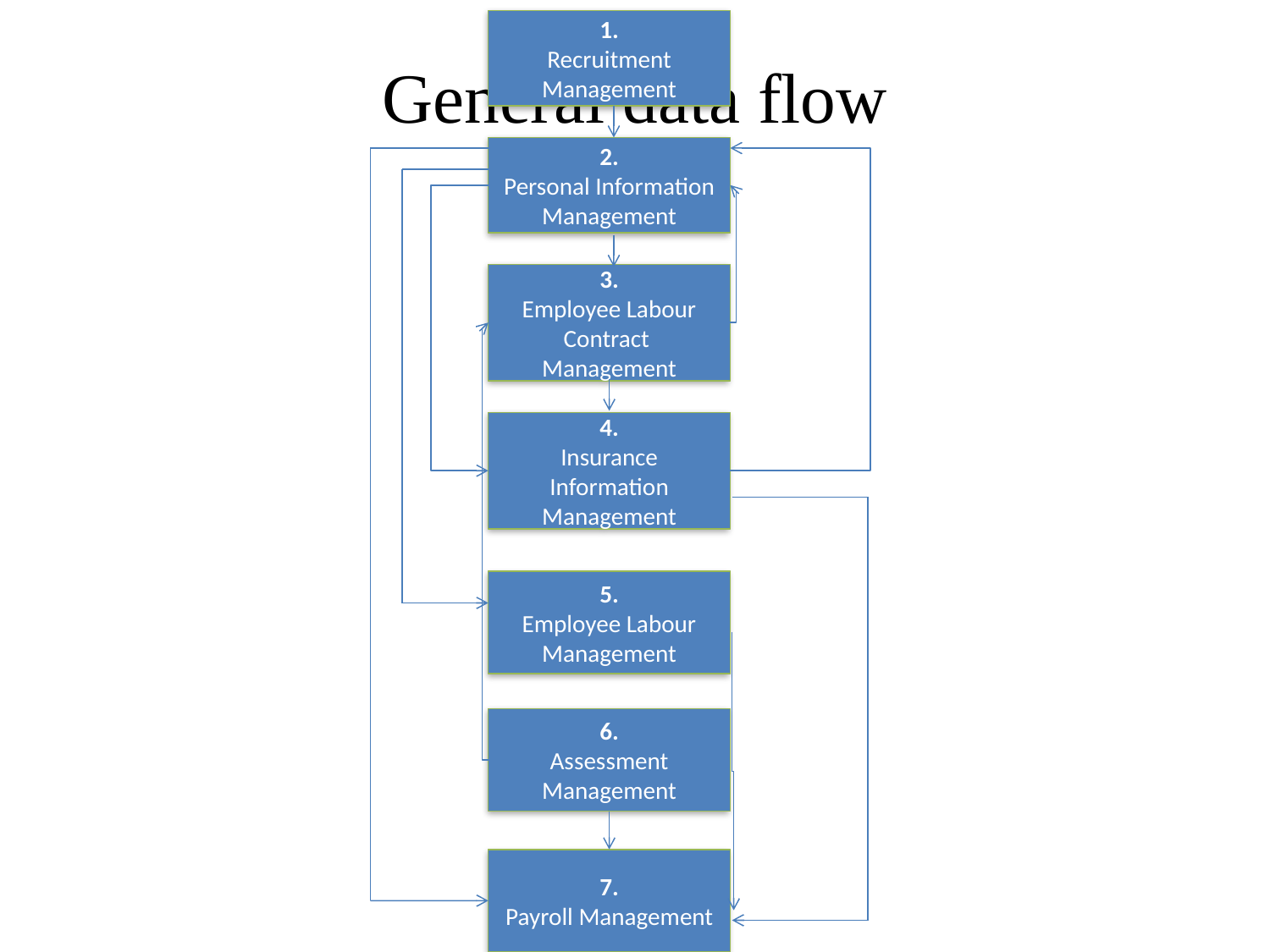

1.
Recruitment Management

# General data flow
2.
Personal Information Management

3.
Employee Labour Contract
Management

4.
Insurance Information Management
5.
Employee Labour Management
6.
Assessment Management
7.
Payroll Management